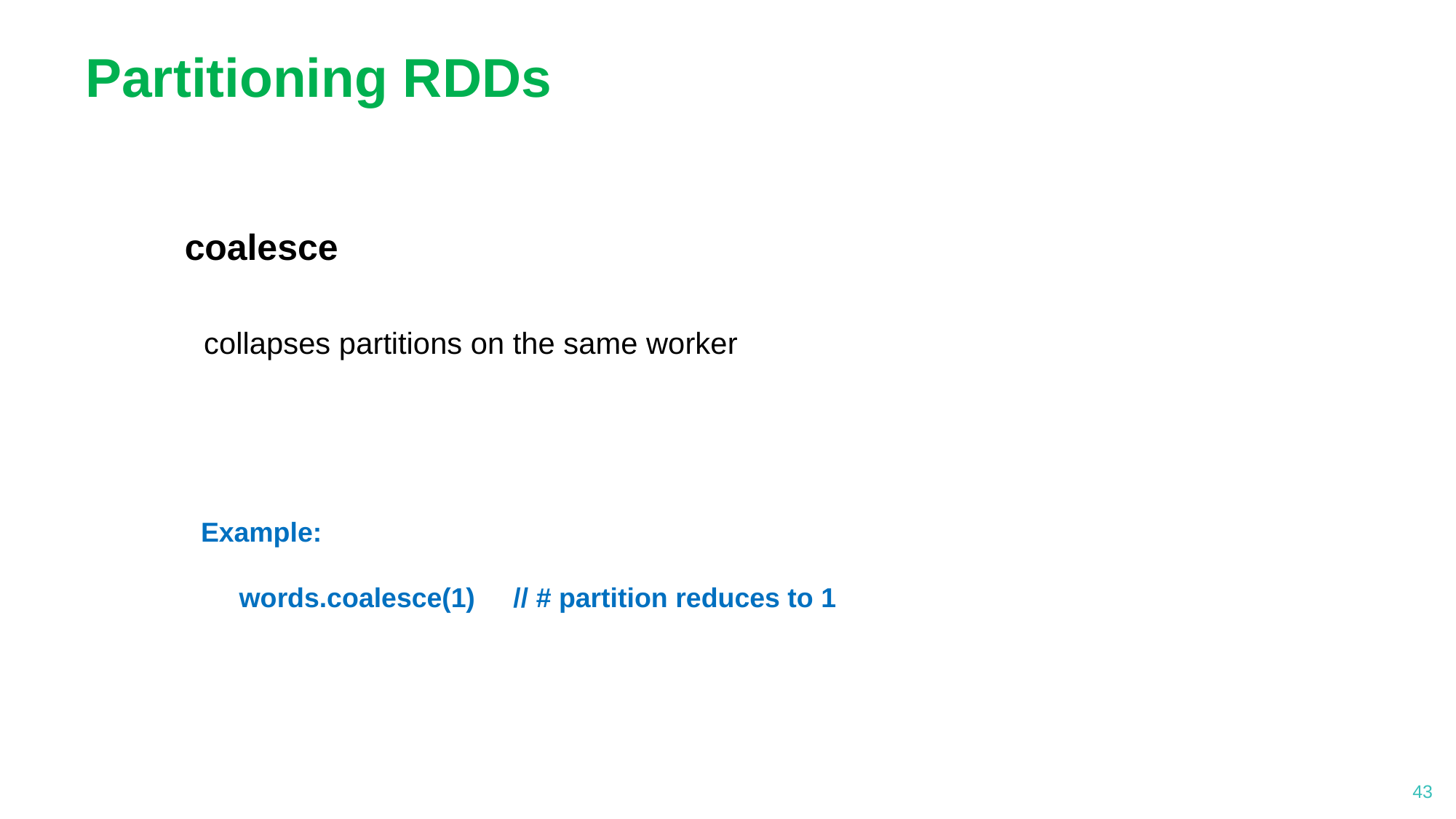

# Partitioning RDDs
coalesce
collapses partitions on the same worker
Example:

     words.coalesce(1)     // # partition reduces to 1
43